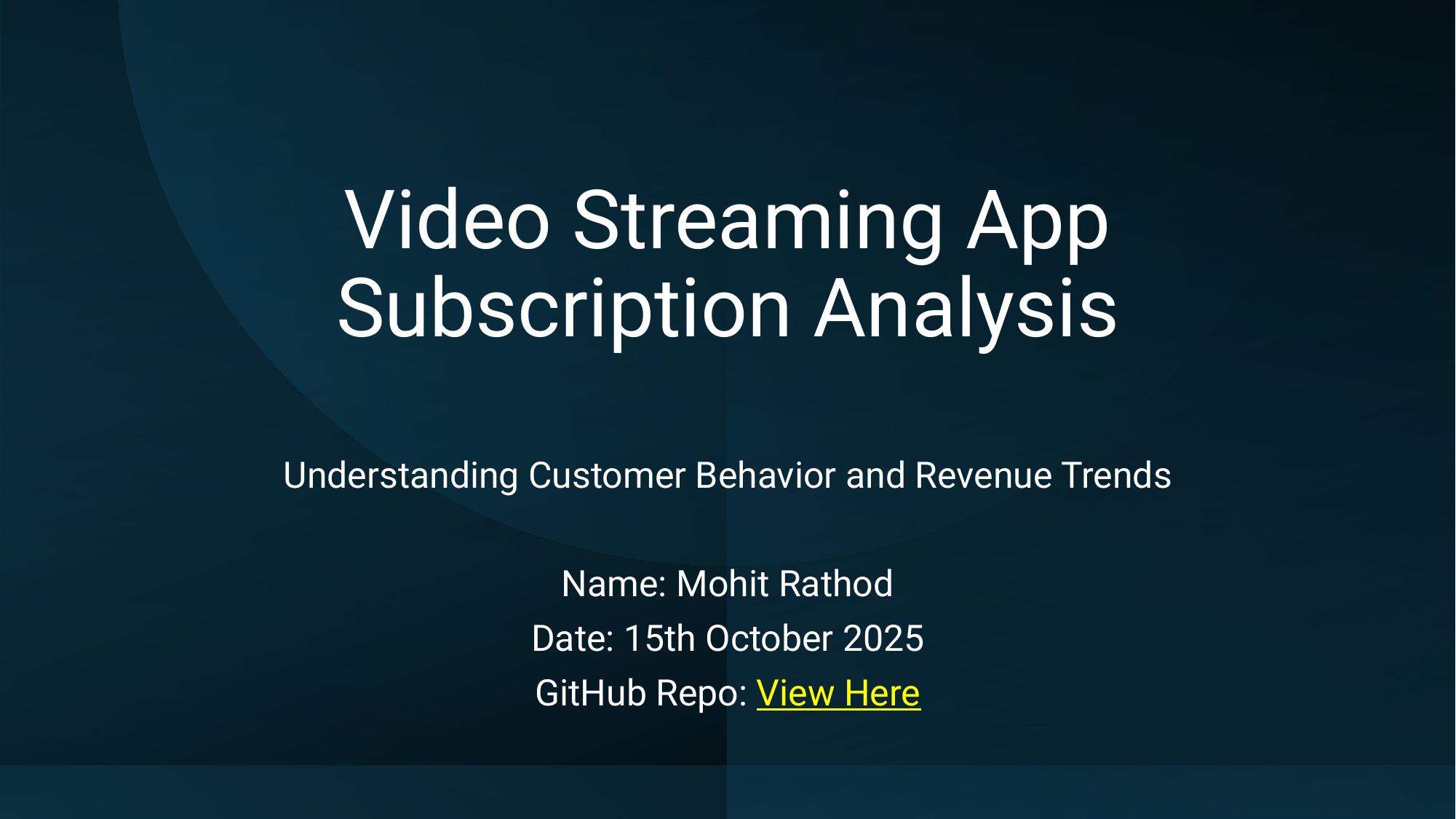

# Video Streaming App Subscription Analysis
Understanding Customer Behavior and Revenue Trends

Name: Mohit Rathod
Date: 15th October 2025
GitHub Repo: View Here